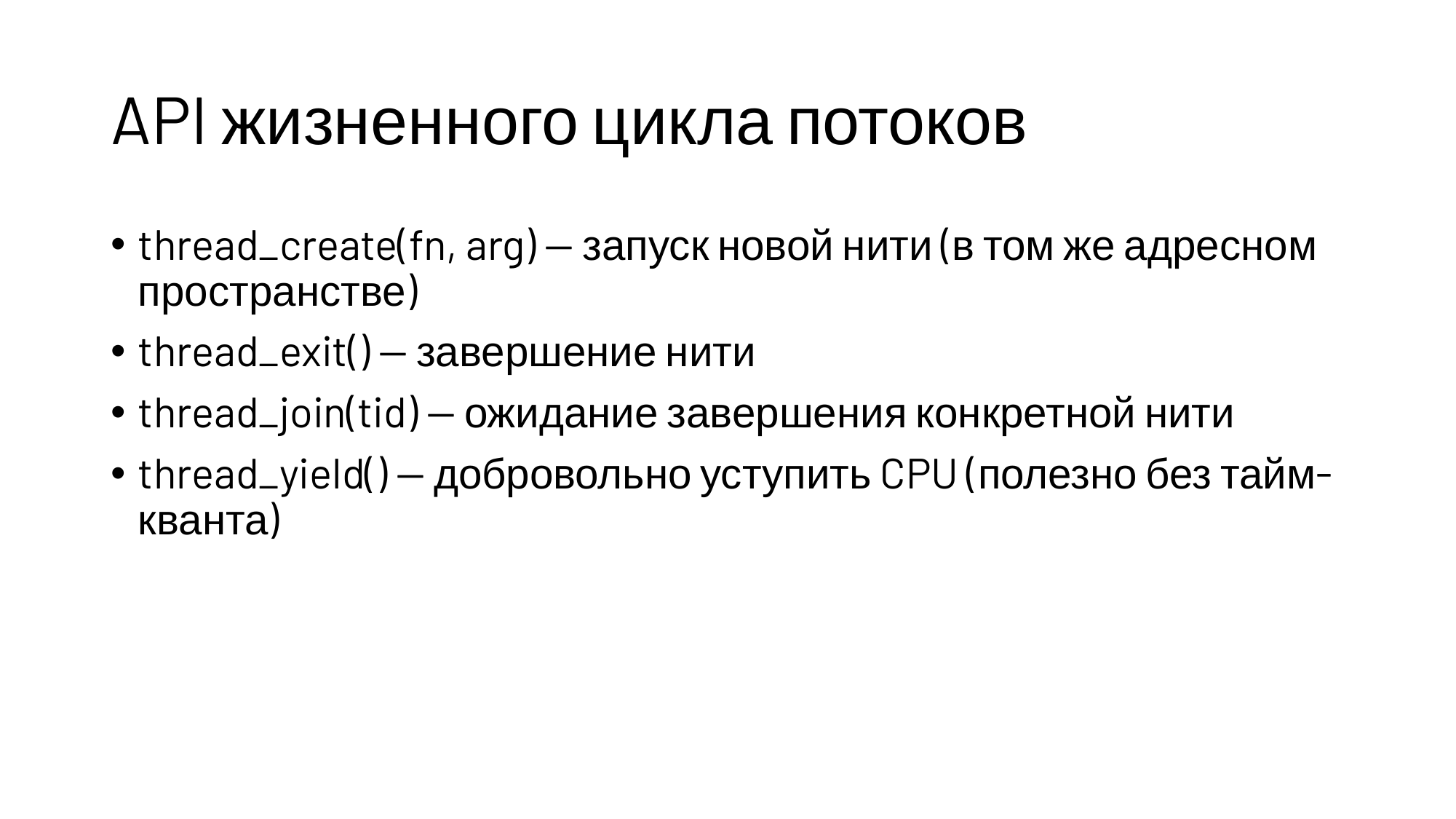

# API жизненного цикла потоков
thread_create(fn, arg) — запуск новой нити (в том же адресном пространстве)
thread_exit() — завершение нити
thread_join(tid) — ожидание завершения конкретной нити
thread_yield() — добровольно уступить CPU (полезно без тайм-кванта)